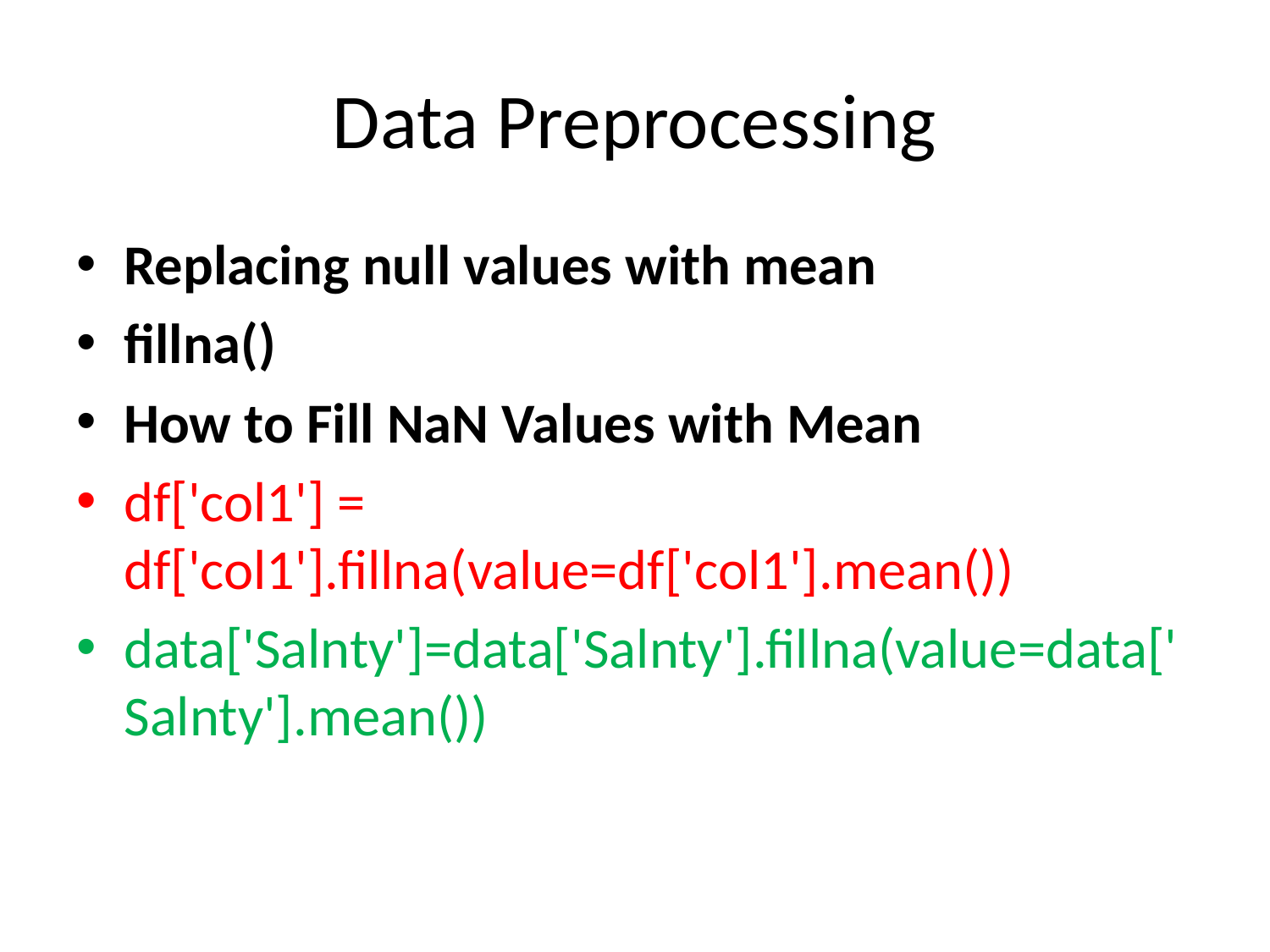

# Data Preprocessing
Replacing null values with mean
fillna()
How to Fill NaN Values with Mean
df['col1'] = df['col1'].fillna(value=df['col1'].mean())
data['Salnty']=data['Salnty'].fillna(value=data['Salnty'].mean())